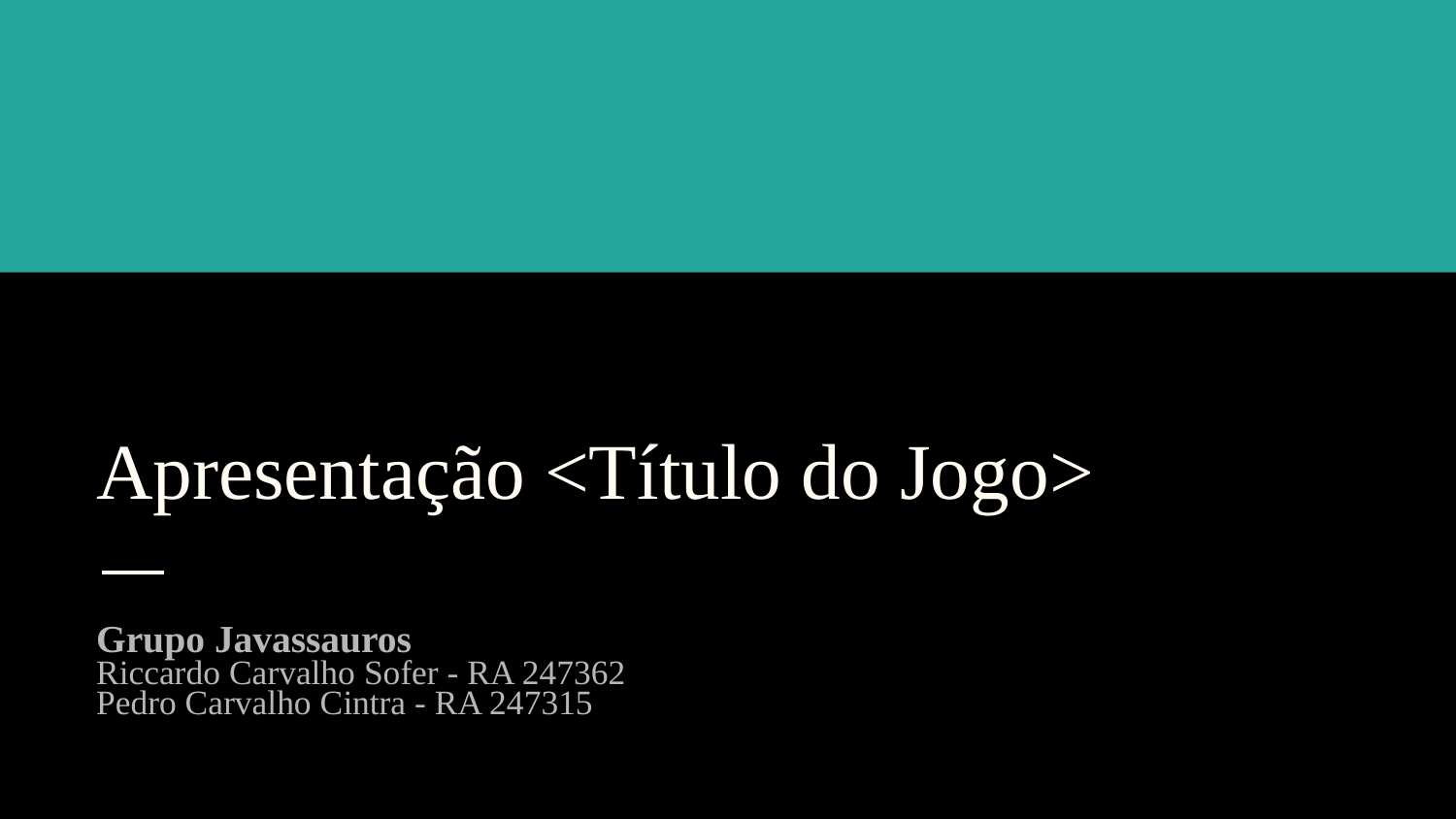

# Apresentação <Título do Jogo>
Grupo Javassauros
Riccardo Carvalho Sofer - RA 247362
Pedro Carvalho Cintra - RA 247315